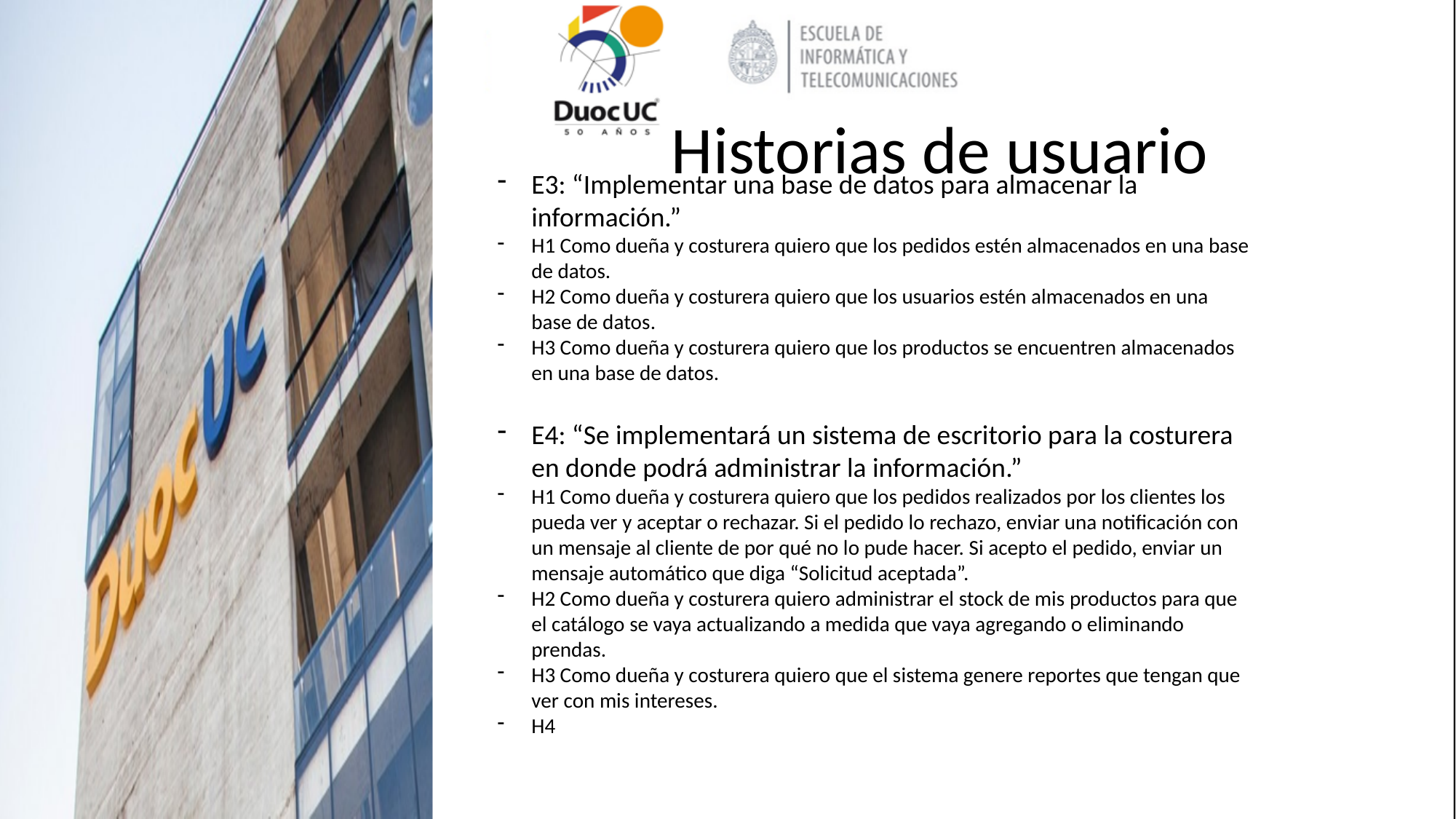

# Historias de usuario

E3: “Implementar una base de datos para almacenar la información.”
H1 Como dueña y costurera quiero que los pedidos estén almacenados en una base de datos.
H2 Como dueña y costurera quiero que los usuarios estén almacenados en una base de datos.
H3 Como dueña y costurera quiero que los productos se encuentren almacenados en una base de datos.

E4: “Se implementará un sistema de escritorio para la costurera en donde podrá administrar la información.”
H1 Como dueña y costurera quiero que los pedidos realizados por los clientes los pueda ver y aceptar o rechazar. Si el pedido lo rechazo, enviar una notificación con un mensaje al cliente de por qué no lo pude hacer. Si acepto el pedido, enviar un mensaje automático que diga “Solicitud aceptada”.
H2 Como dueña y costurera quiero administrar el stock de mis productos para que el catálogo se vaya actualizando a medida que vaya agregando o eliminando prendas.
H3 Como dueña y costurera quiero que el sistema genere reportes que tengan que ver con mis intereses.
H4